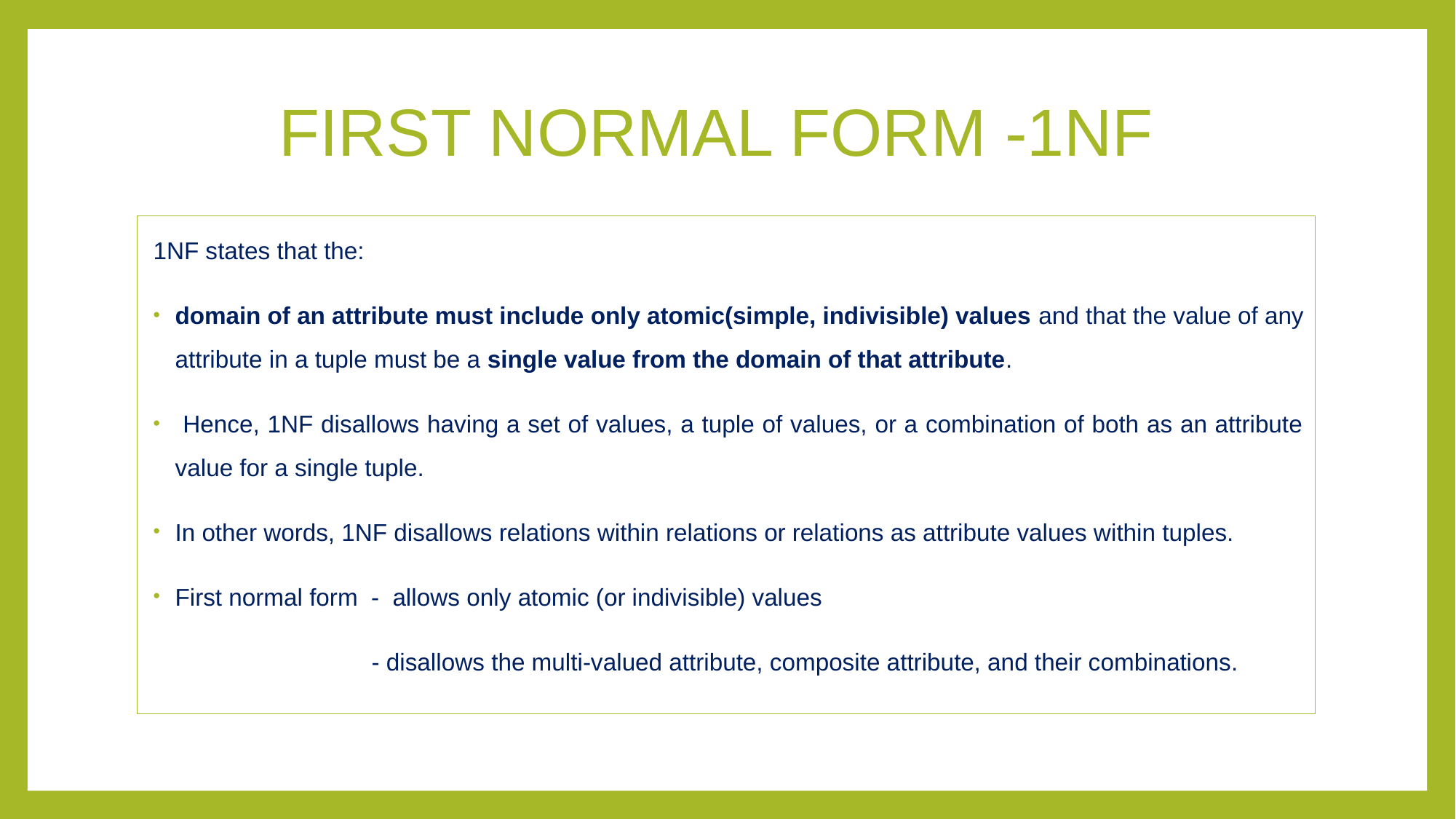

# FIRST NORMAL FORM -1NF
1NF states that the:
domain of an attribute must include only atomic(simple, indivisible) values and that the value of any attribute in a tuple must be a single value from the domain of that attribute.
 Hence, 1NF disallows having a set of values, a tuple of values, or a combination of both as an attribute value for a single tuple.
In other words, 1NF disallows relations within relations or relations as attribute values within tuples.
First normal form  -  allows only atomic (or indivisible) values
		- disallows the multi-valued attribute, composite attribute, and their combinations.